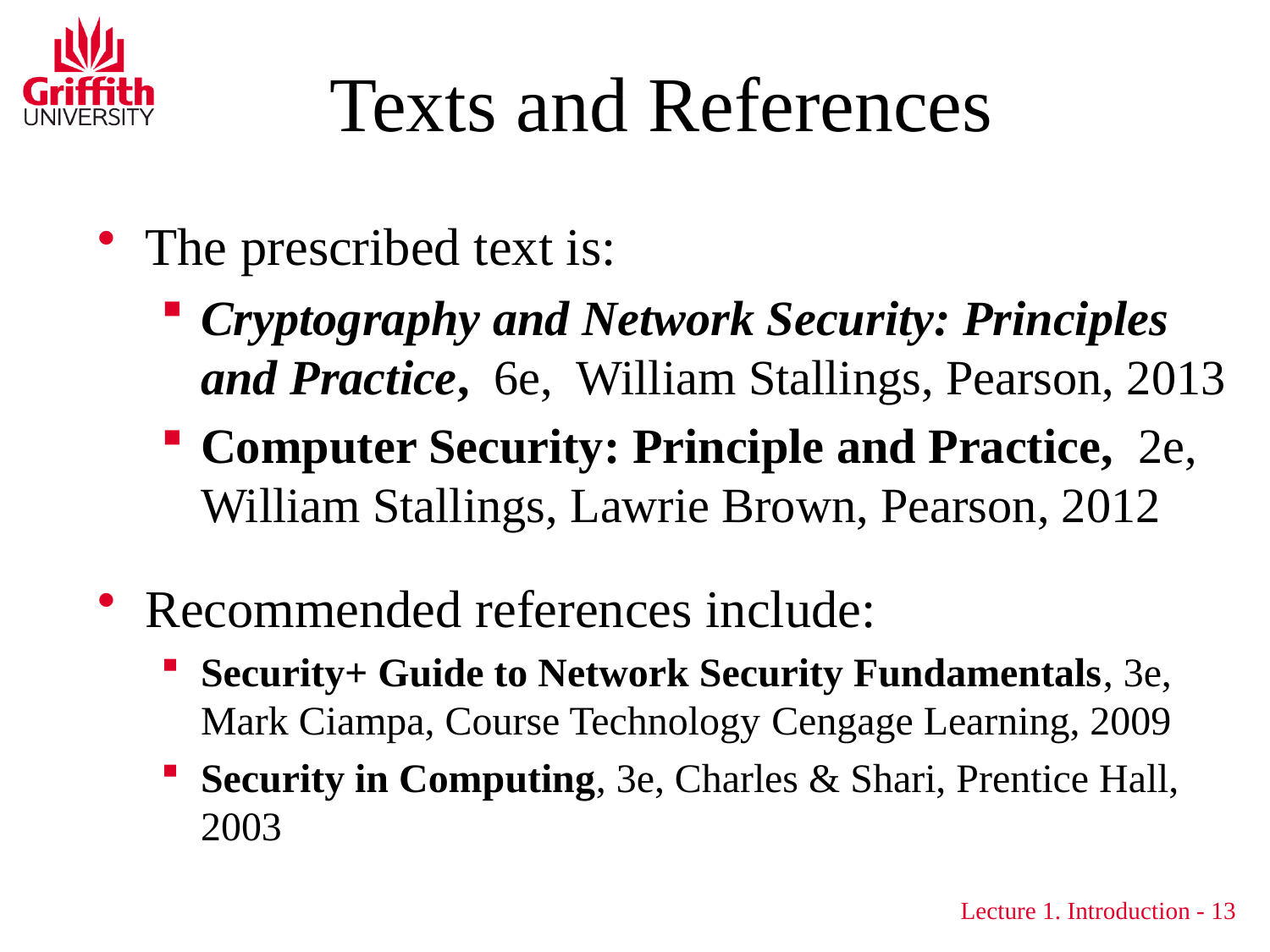

# Texts and References
The prescribed text is:
Cryptography and Network Security: Principles and Practice,  6e,  William Stallings, Pearson, 2013
Computer Security: Principle and Practice,  2e, William Stallings, Lawrie Brown, Pearson, 2012

Recommended references include:
Security+ Guide to Network Security Fundamentals, 3e, Mark Ciampa, Course Technology Cengage Learning, 2009
Security in Computing, 3e, Charles & Shari, Prentice Hall, 2003
Lecture 1. Introduction - 13